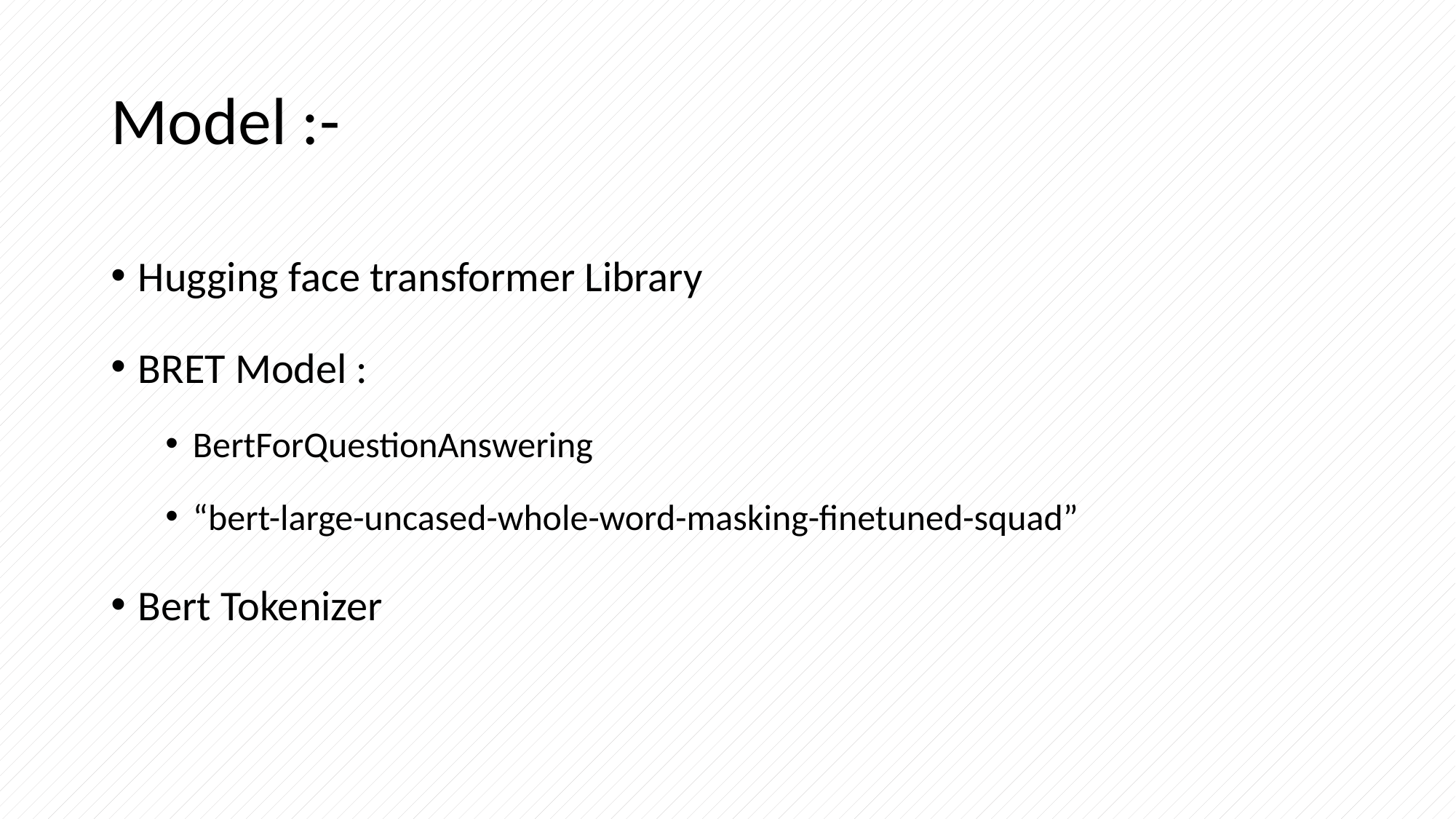

# Model :-
Hugging face transformer Library
BRET Model :
BertForQuestionAnswering
“bert-large-uncased-whole-word-masking-finetuned-squad”
Bert Tokenizer